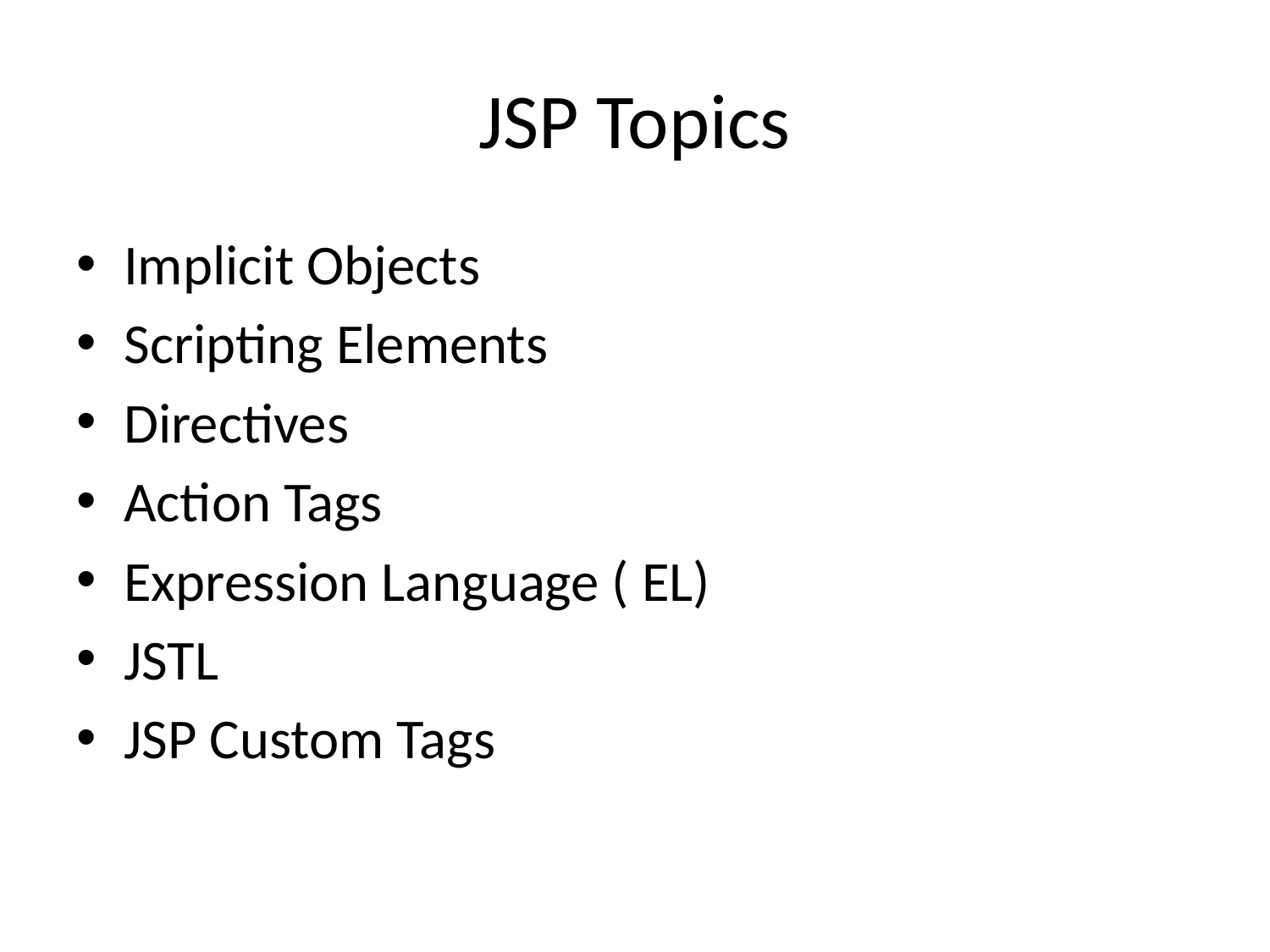

# JSP Topics
Implicit Objects
Scripting Elements
Directives
Action Tags
Expression Language ( EL)
JSTL
JSP Custom Tags